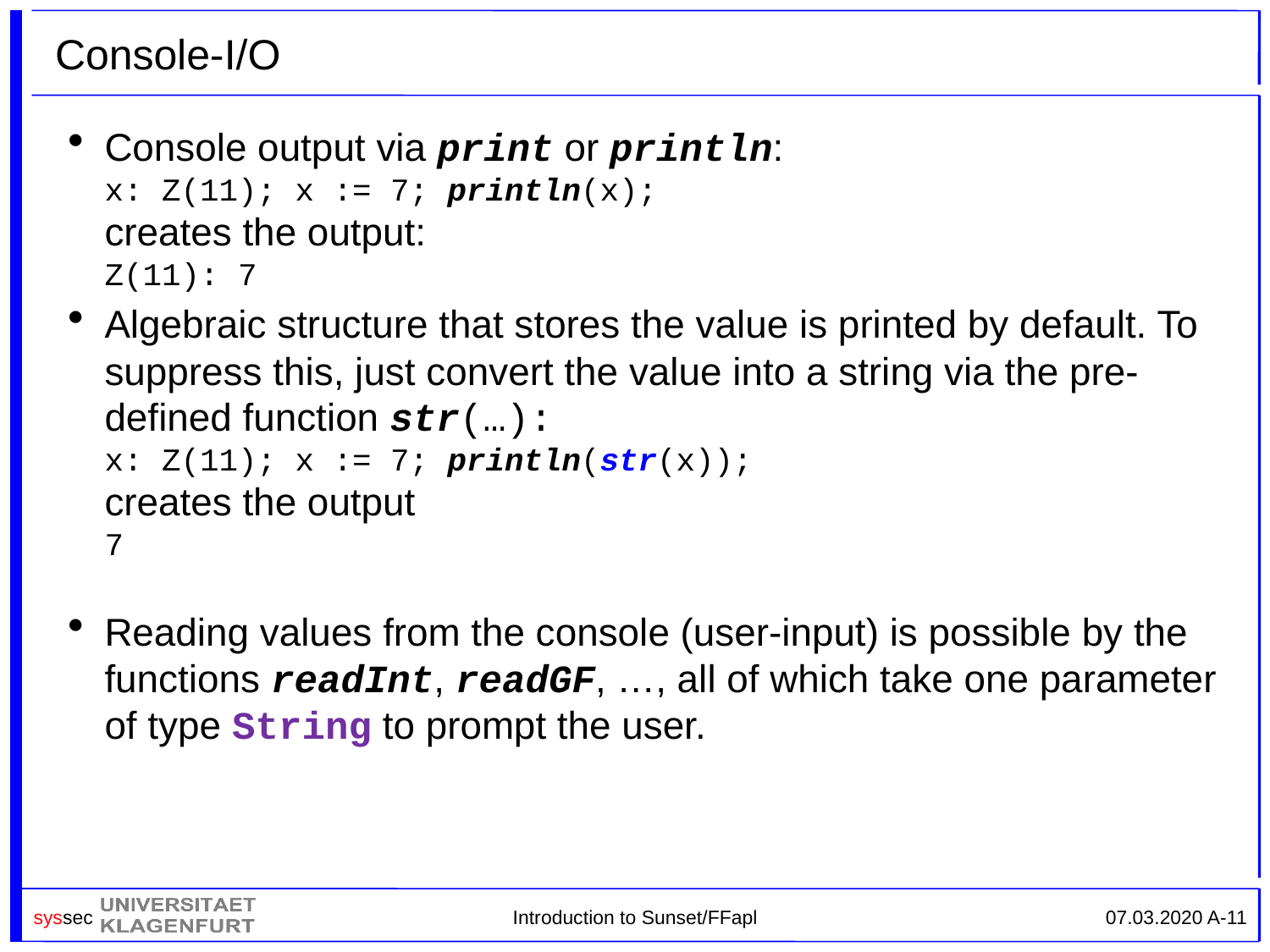

# Console-I/O
Console output via print or println:
x: Z(11); x := 7; println(x);
creates the output:
Z(11): 7
Algebraic structure that stores the value is printed by default. To suppress this, just convert the value into a string via the pre-defined function str(…):
x: Z(11); x := 7; println(str(x));
creates the output
7
Reading values from the console (user-input) is possible by the functions readInt, readGF, …, all of which take one parameter of type String to prompt the user.